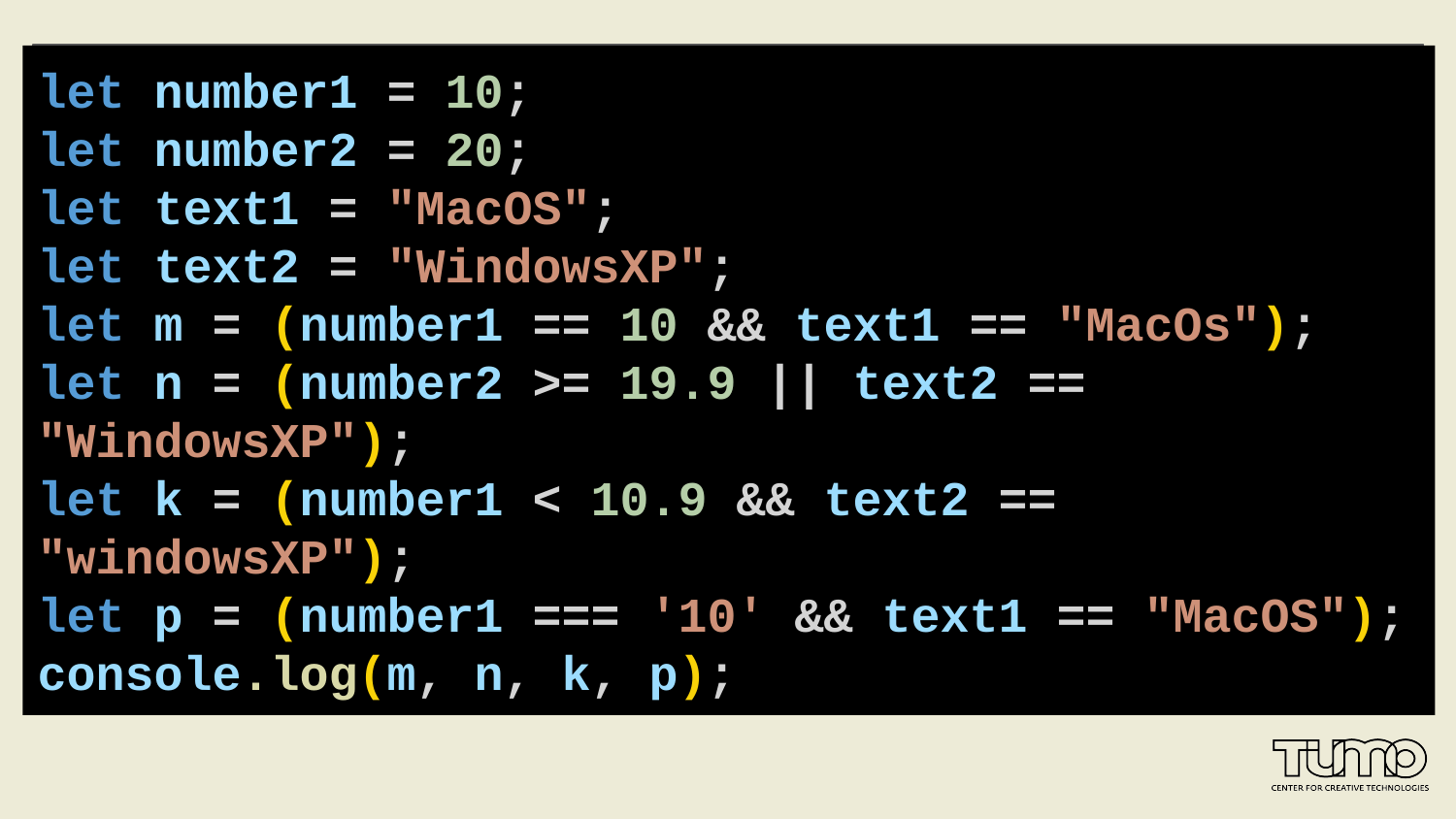

let number1 = 10;
let number2 = 20;
let text1 = "MacOS";
let text2 = "WindowsXP";
let m = (number1 == 10 && text1 == "MacOs");
let n = (number2 >= 19.9 || text2 == "WindowsXP");
let k = (number1 < 10.9 && text2 == "windowsXP");
let p = (number1 === '10' && text1 == "MacOS");
console.log(m, n, k, p);